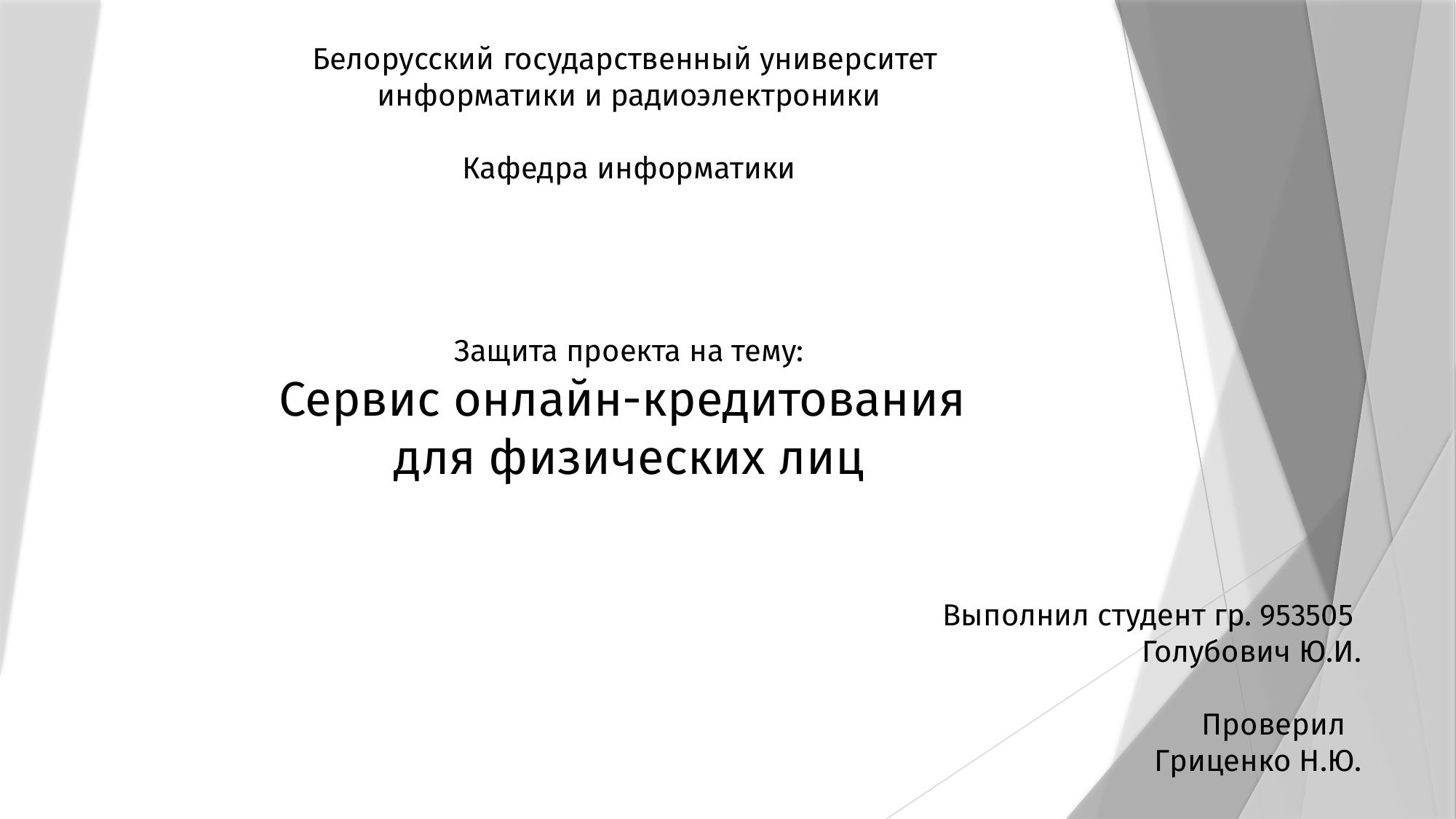

# Белорусский государственный университет информатики и радиоэлектроники   Кафедра информатики Защита проекта на тему: Сервис онлайн-кредитования для физических лиц
Выполнил студент гр. 953505
Голубович Ю.И.

Проверил
    Гриценко Н.Ю.